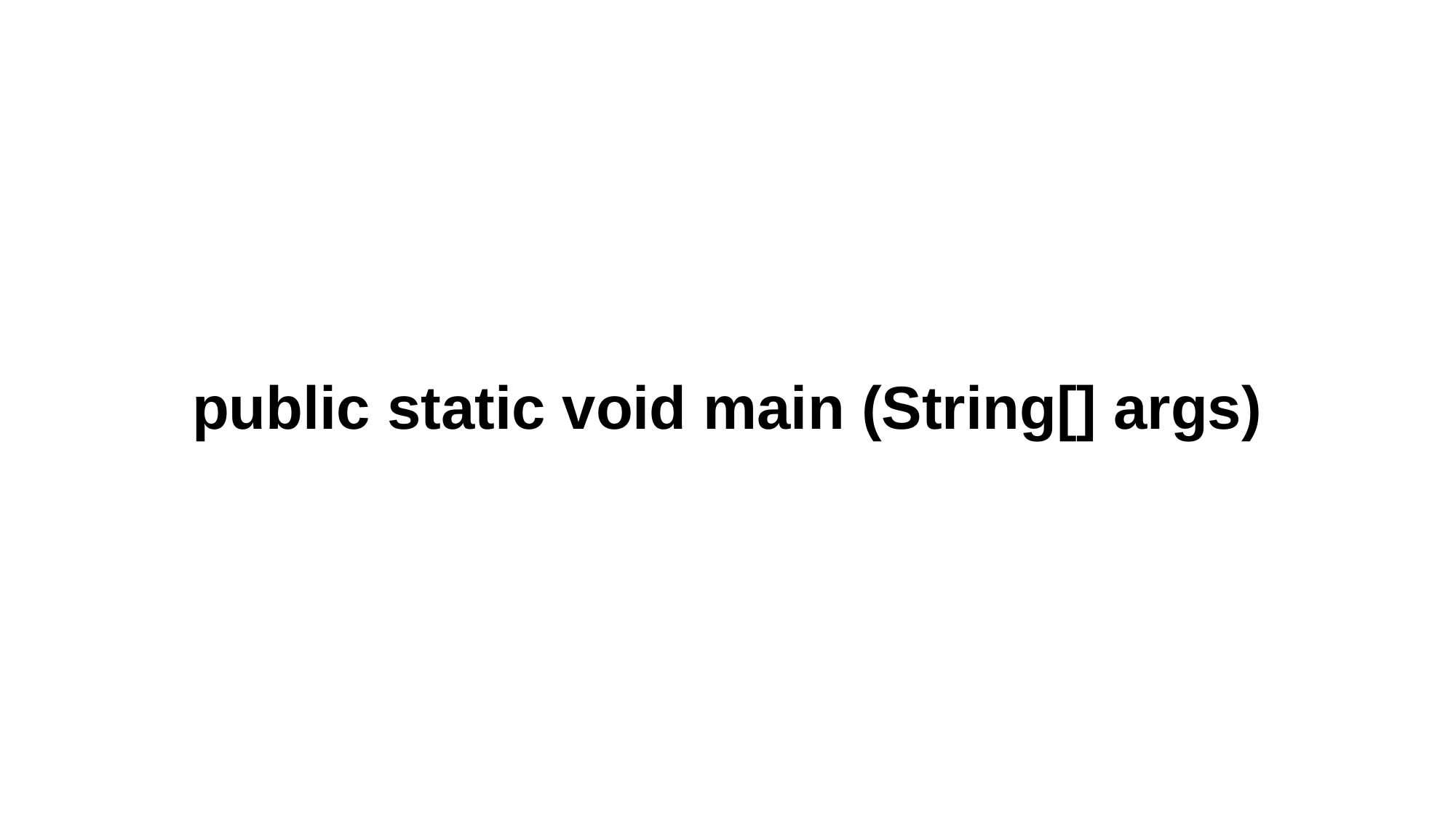

# public static void main (String[] args)